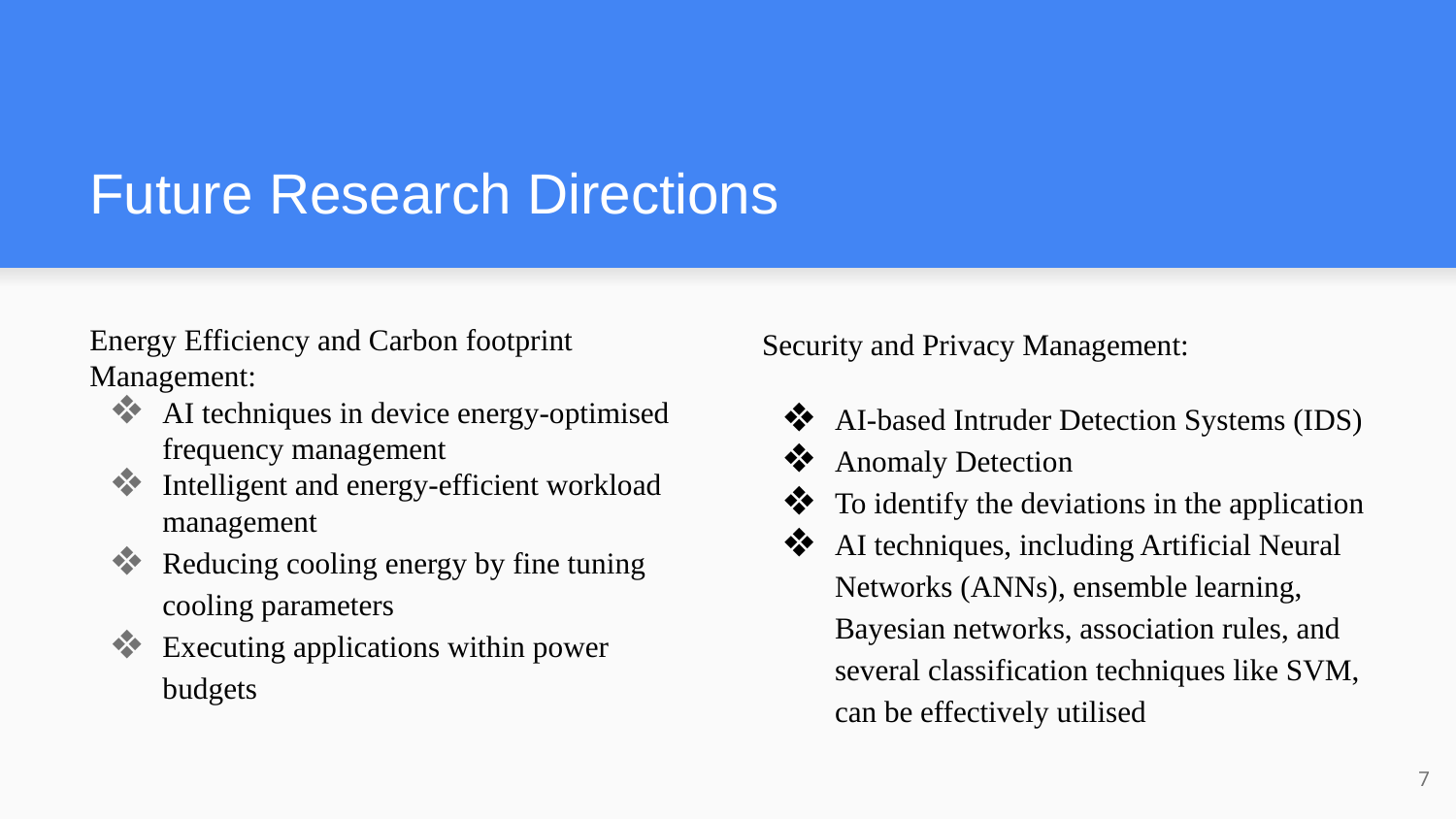

# Future Research Directions
Energy Efficiency and Carbon footprint Management:
AI techniques in device energy-optimised frequency management
Intelligent and energy-efficient workload management
Reducing cooling energy by fine tuning cooling parameters
Executing applications within power budgets

Security and Privacy Management:
AI-based Intruder Detection Systems (IDS)
Anomaly Detection
To identify the deviations in the application
AI techniques, including Artificial Neural Networks (ANNs), ensemble learning, Bayesian networks, association rules, and several classification techniques like SVM, can be effectively utilised
7